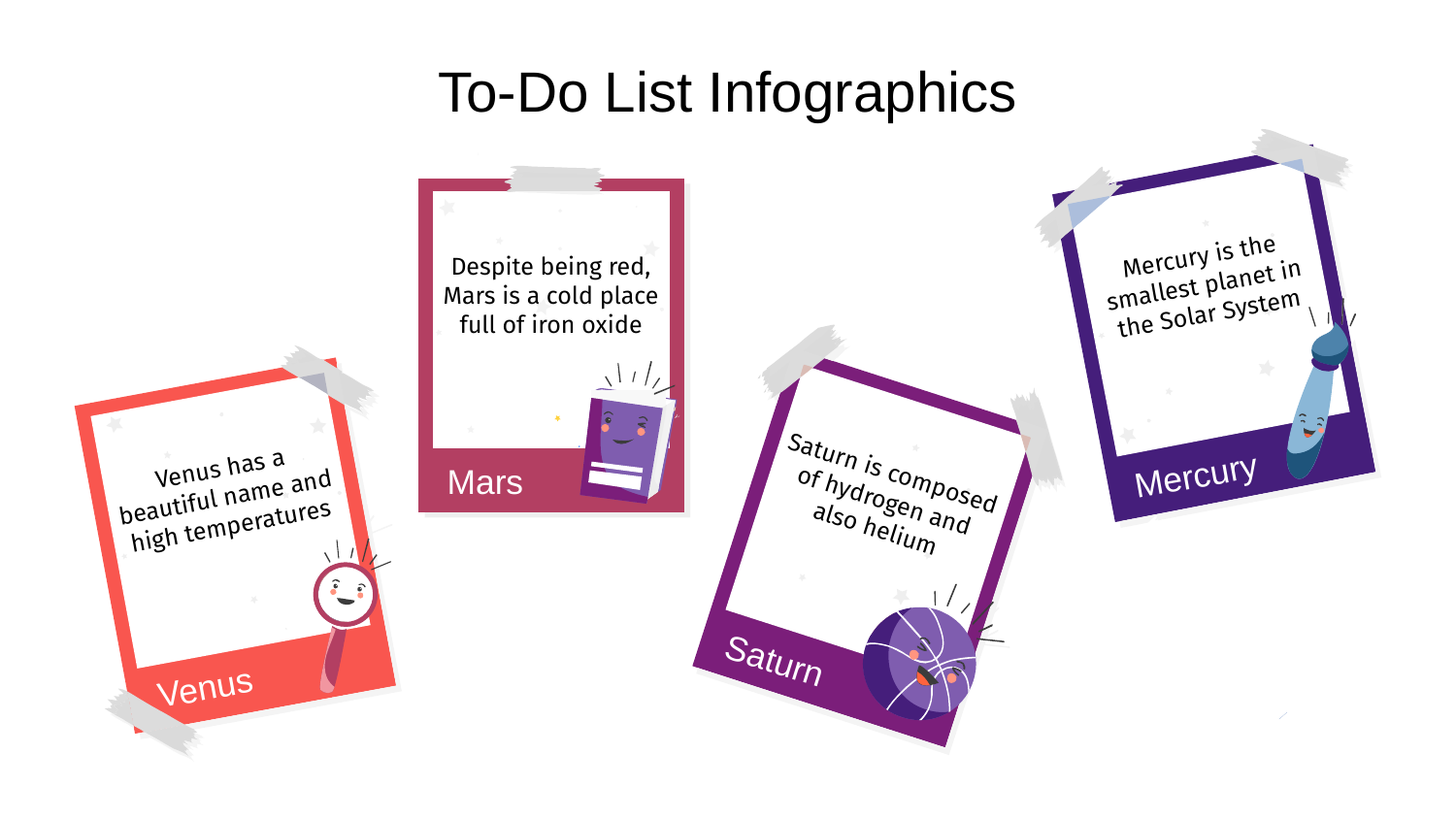

# To-Do List Infographics

Mercury is the smallest planet in the Solar System
Mercury

Despite being red, Mars is a cold place full of iron oxide
Mars

Saturn is composed of hydrogen and also helium
Saturn
Venus has a beautiful name and high temperatures
Venus